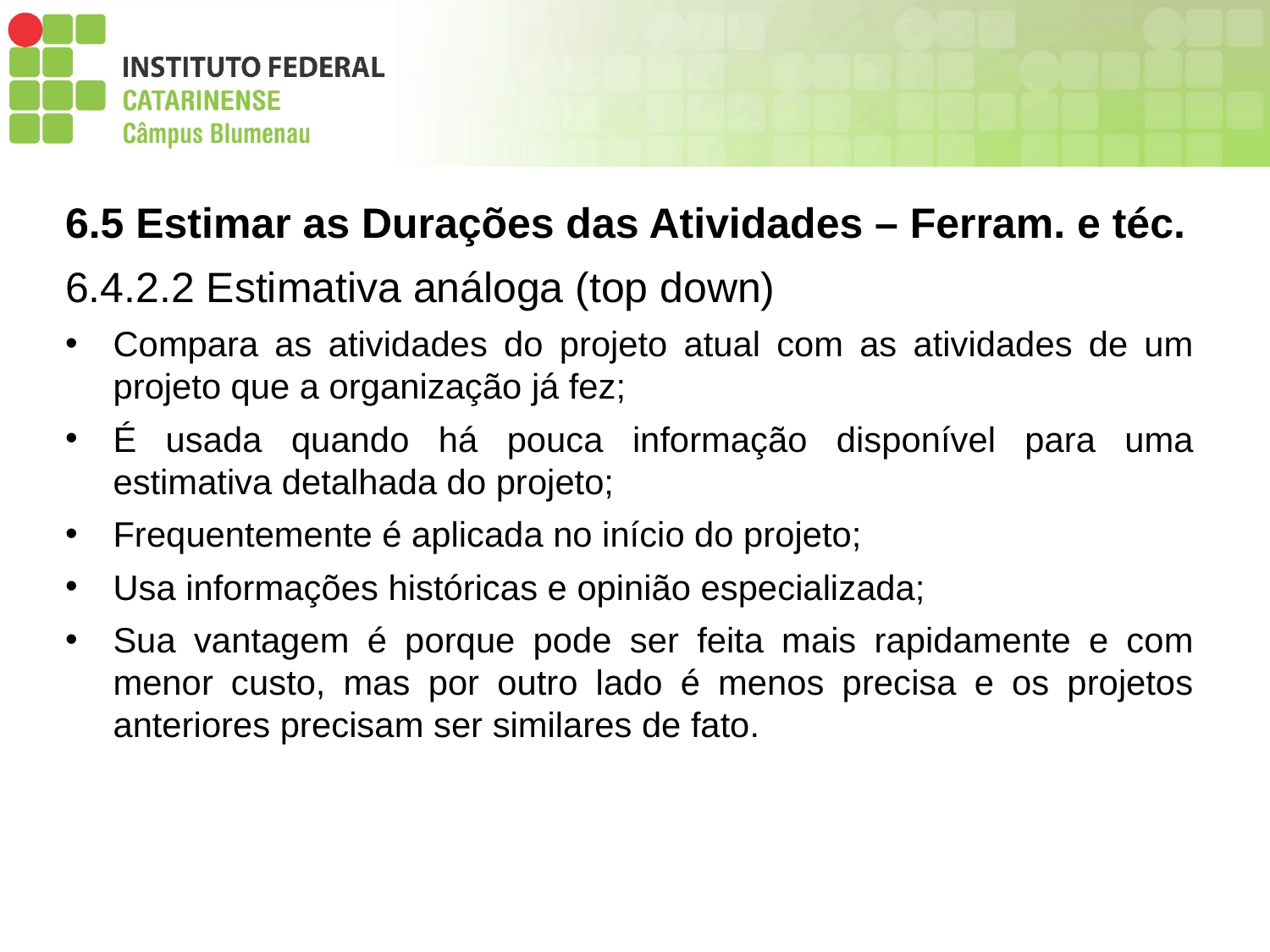

6.5 Estimar as Durações das Atividades – Ferram. e téc.
6.4.2.2 Estimativa análoga (top down)
Compara as atividades do projeto atual com as atividades de um projeto que a organização já fez;
É usada quando há pouca informação disponível para uma estimativa detalhada do projeto;
Frequentemente é aplicada no início do projeto;
Usa informações históricas e opinião especializada;
Sua vantagem é porque pode ser feita mais rapidamente e com menor custo, mas por outro lado é menos precisa e os projetos anteriores precisam ser similares de fato.